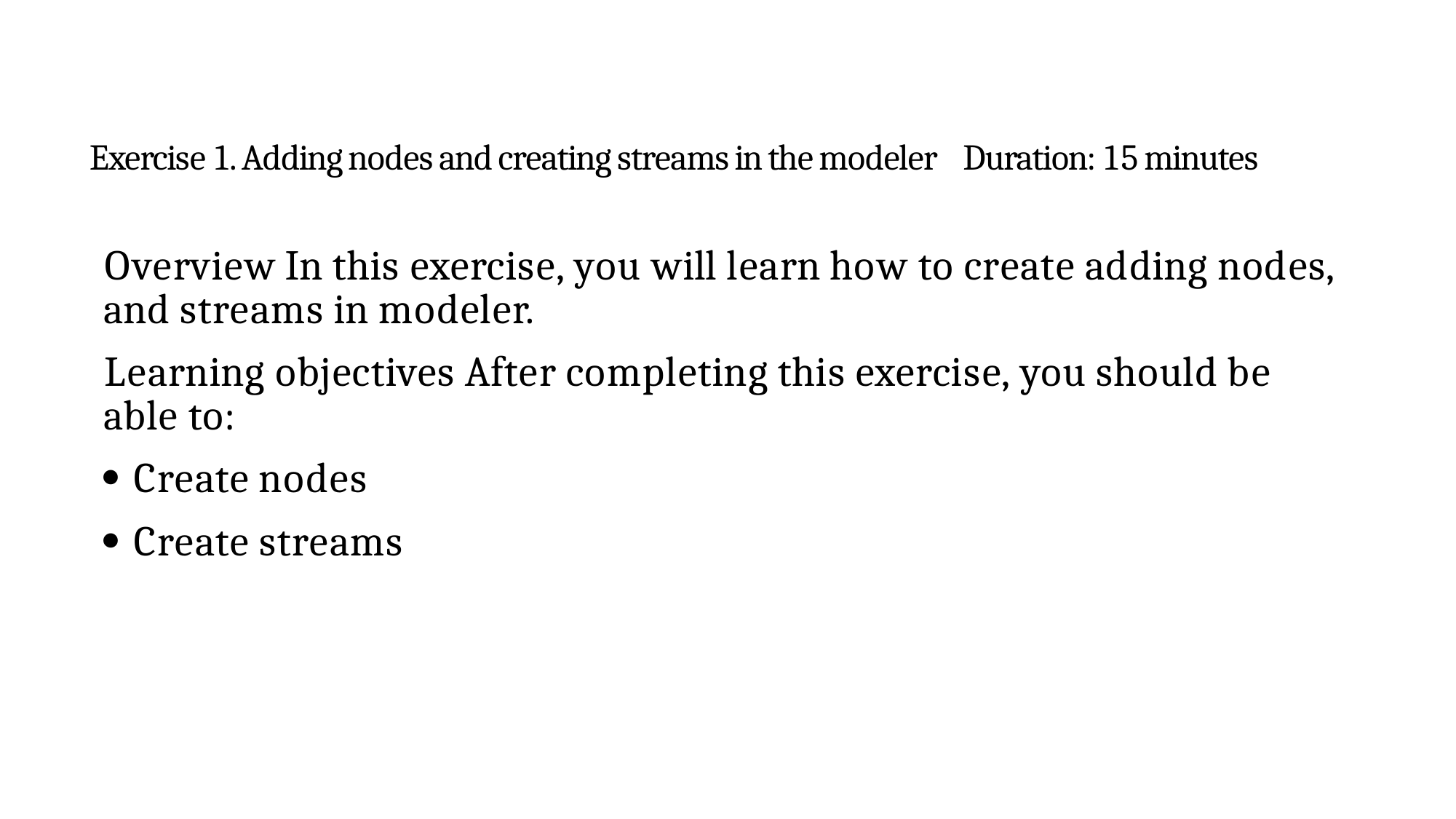

# Exercise 1. Adding nodes and creating streams in the modeler	Duration: 15 minutes
Overview In this exercise, you will learn how to create adding nodes, and streams in modeler.
Learning objectives After completing this exercise, you should be able to:
• Create nodes
• Create streams